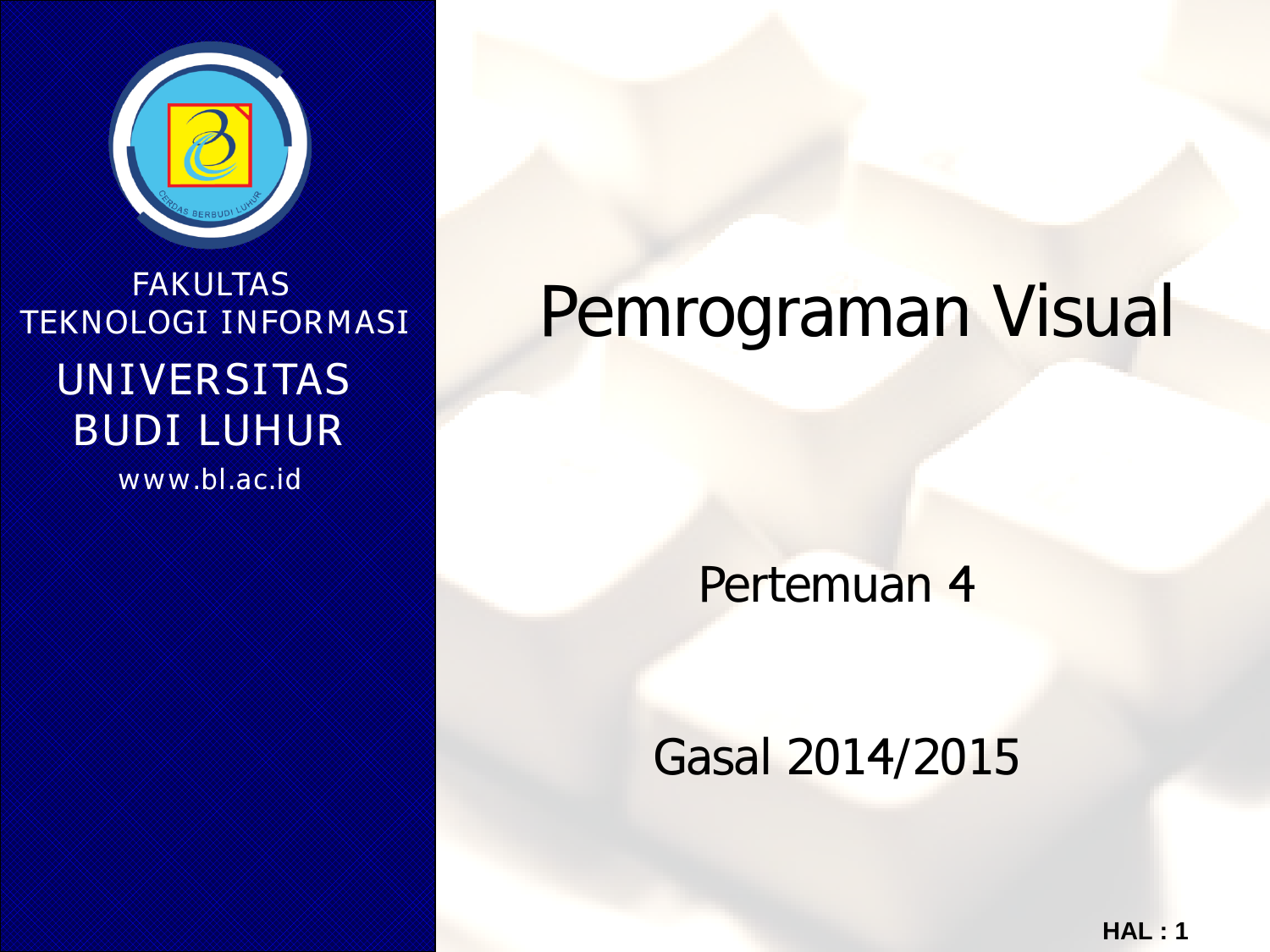

# Pemrograman Visual
Pertemuan 4
Gasal 2014/2015